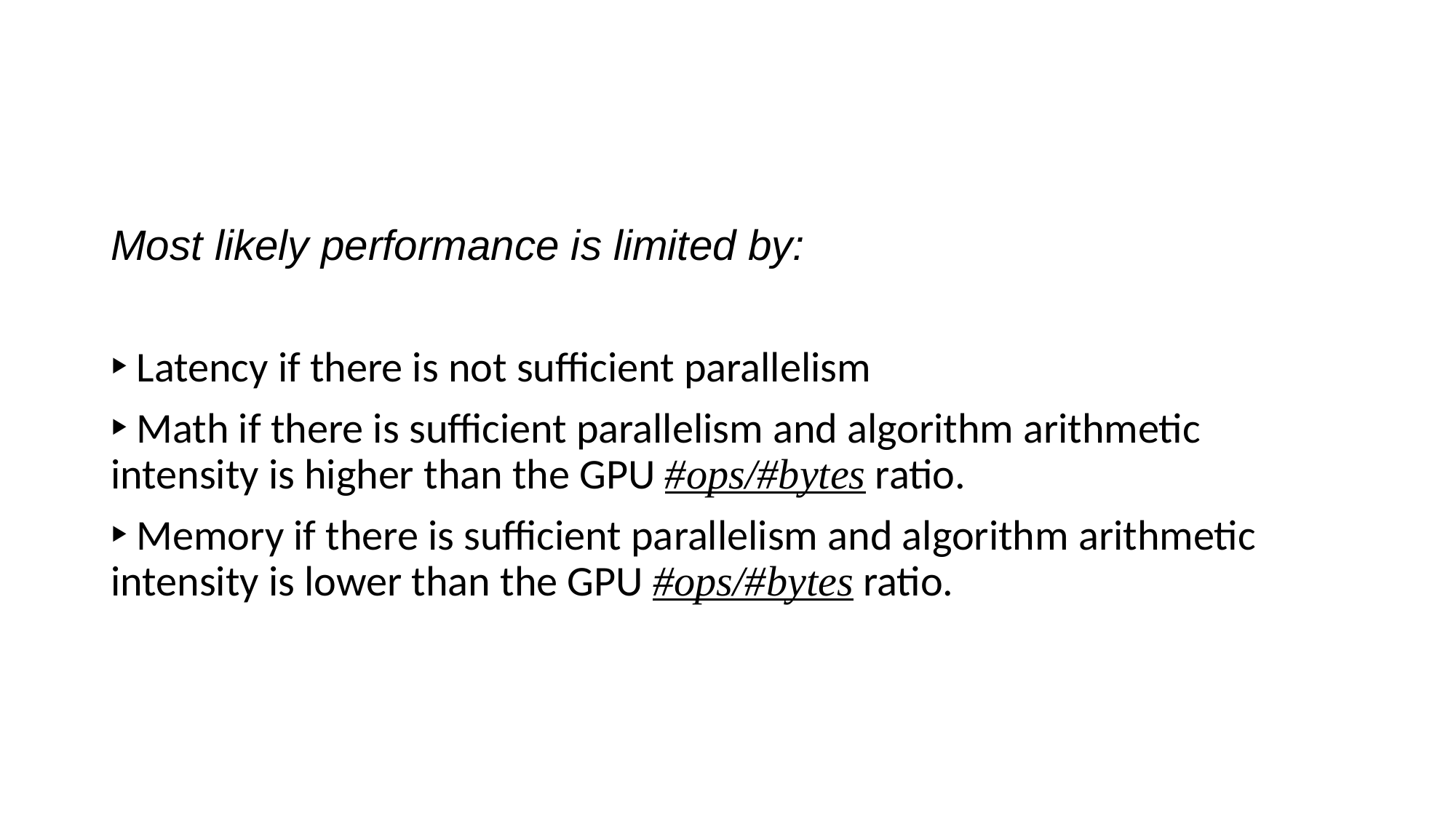

Most likely performance is limited by:

‣ Latency if there is not sufficient parallelism
‣ Math if there is sufficient parallelism and algorithm arithmetic intensity is higher than the GPU #ops/#bytes ratio.
‣ Memory if there is sufficient parallelism and algorithm arithmetic intensity is lower than the GPU #ops/#bytes ratio.